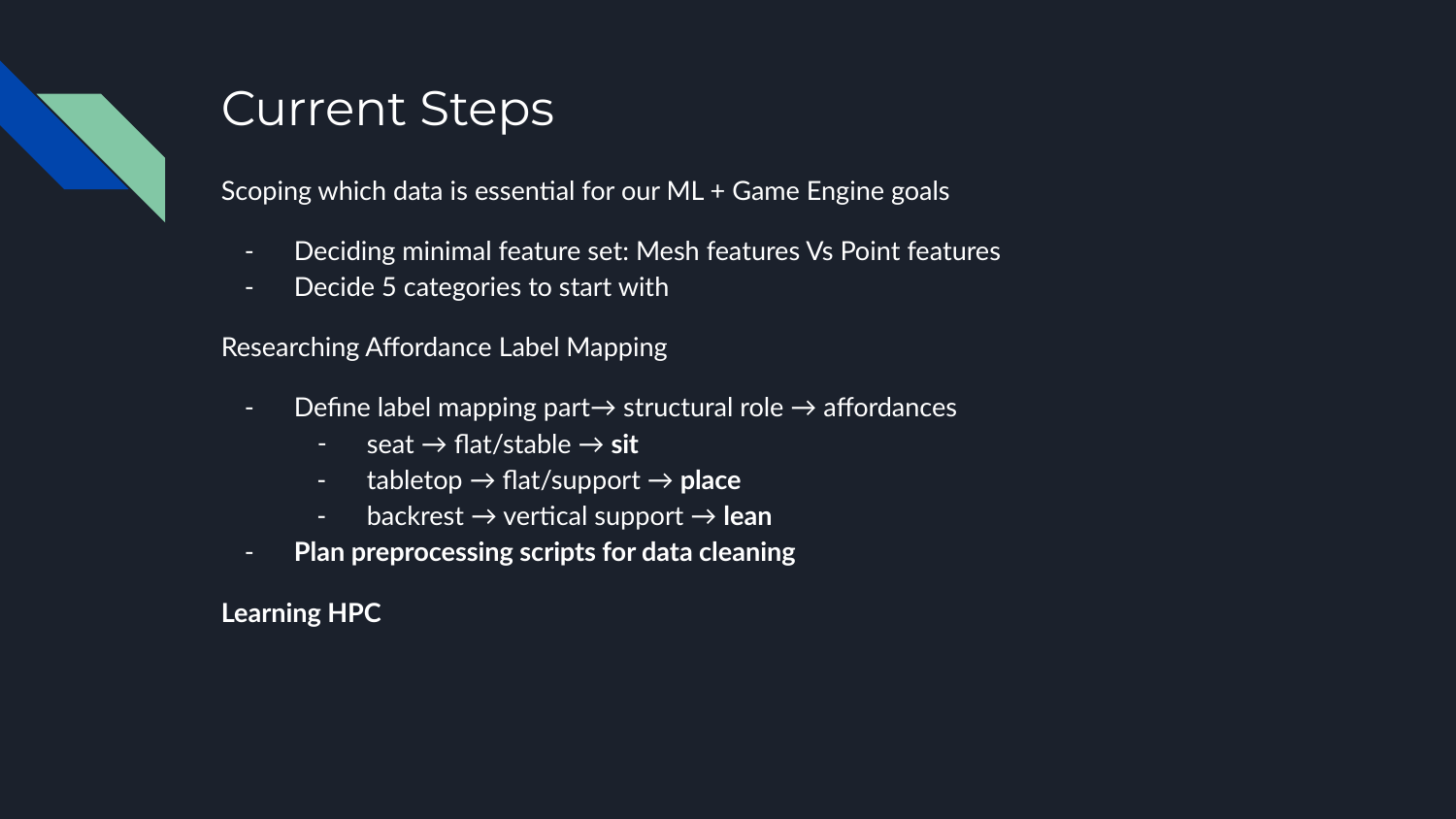

# Current Steps
Scoping which data is essential for our ML + Game Engine goals
Deciding minimal feature set: Mesh features Vs Point features
Decide 5 categories to start with
Researching Affordance Label Mapping
Define label mapping part→ structural role → affordances
seat → flat/stable → sit
tabletop → flat/support → place
backrest → vertical support → lean
Plan preprocessing scripts for data cleaning
Learning HPC